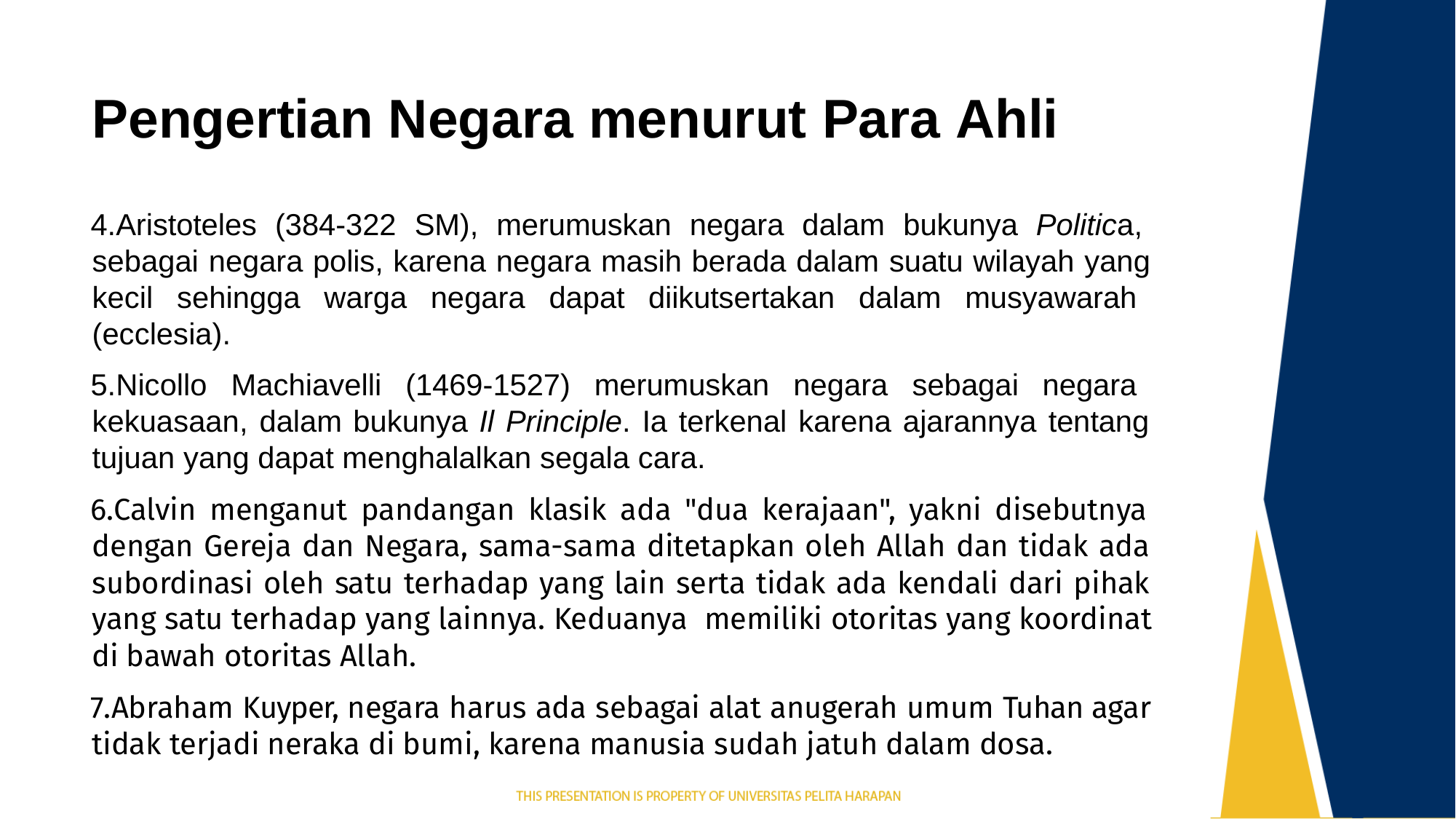

# Pengertian Negara menurut Para Ahli
Aristoteles (384-322 SM), merumuskan negara dalam bukunya Politica,  sebagai negara polis, karena negara masih berada dalam suatu wilayah yang  kecil sehingga warga negara dapat diikutsertakan dalam musyawarah  (ecclesia).
Nicollo Machiavelli (1469-1527) merumuskan negara sebagai negara  kekuasaan, dalam bukunya Il Principle. Ia terkenal karena ajarannya tentang  tujuan yang dapat menghalalkan segala cara.
Calvin menganut pandangan klasik ada "dua kerajaan", yakni disebutnya  dengan Gereja dan Negara, sama-sama ditetapkan oleh Allah dan tidak ada  subordinasi oleh satu terhadap yang lain serta tidak ada kendali dari pihak  yang satu terhadap yang lainnya. Keduanya memiliki otoritas yang koordinat  di bawah otoritas Allah.
Abraham Kuyper, negara harus ada sebagai alat anugerah umum Tuhan agar  tidak terjadi neraka di bumi, karena manusia sudah jatuh dalam dosa.